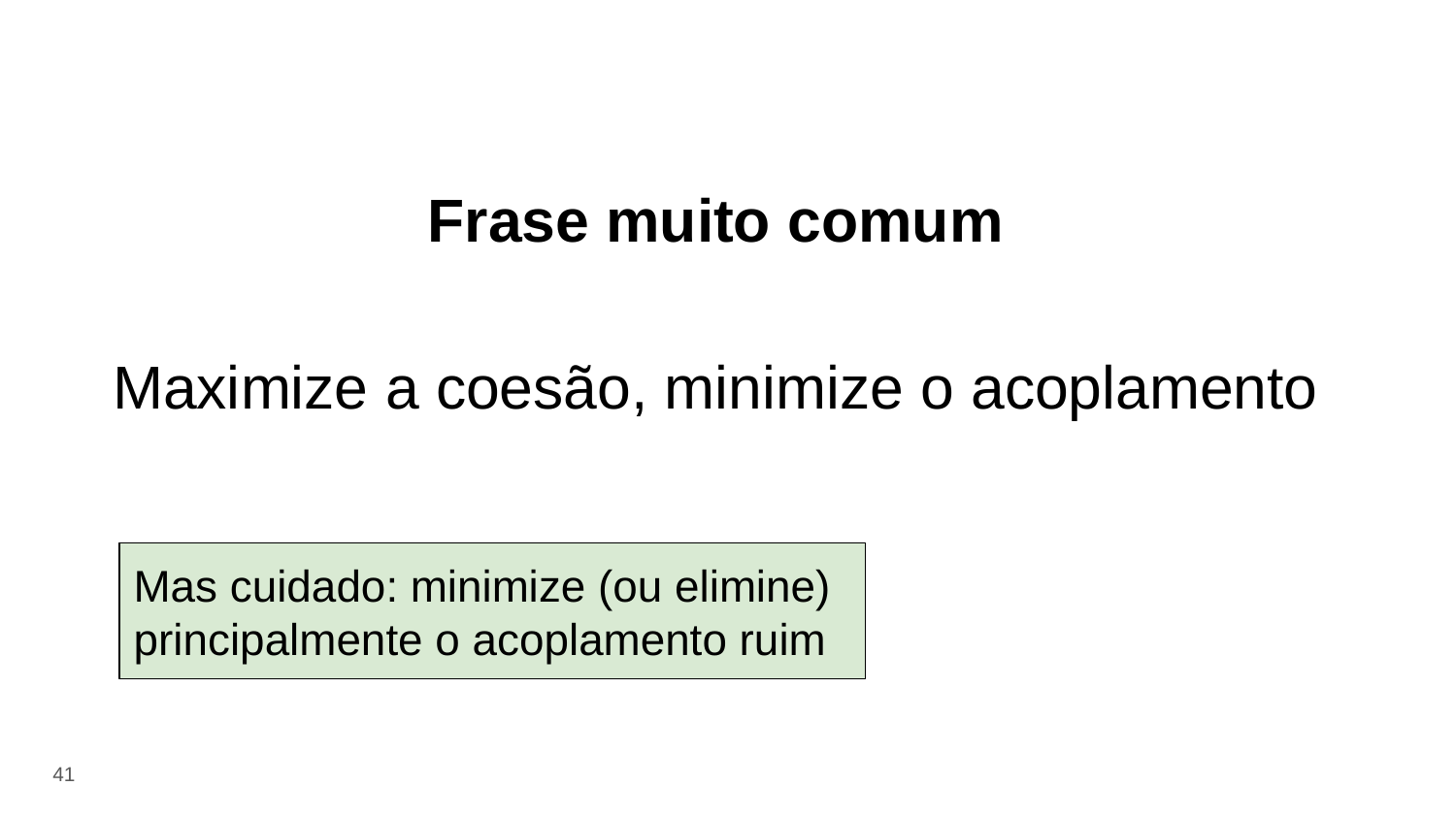

# Frase muito comum

Maximize a coesão, minimize o acoplamento

Mas cuidado: minimize (ou elimine)
principalmente o acoplamento ruim
41